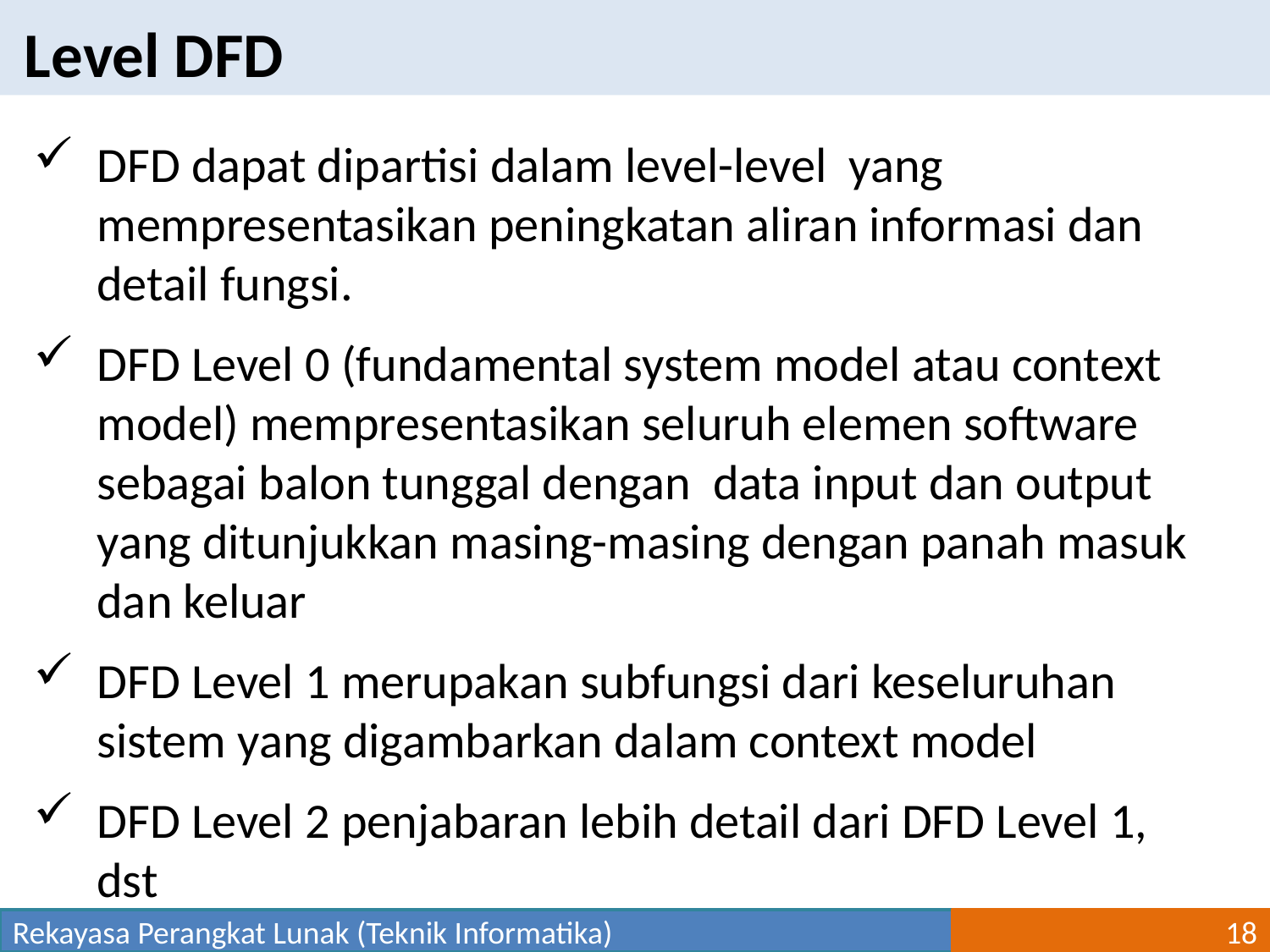

Level DFD
DFD dapat dipartisi dalam level-level  yang mempresentasikan peningkatan aliran informasi dan  detail fungsi.
DFD Level 0 (fundamental system model atau context model) mempresentasikan seluruh elemen software  sebagai balon tunggal dengan  data input dan output yang ditunjukkan masing-masing dengan panah masuk dan keluar
DFD Level 1 merupakan subfungsi dari keseluruhan sistem yang digambarkan dalam context model
DFD Level 2 penjabaran lebih detail dari DFD Level 1, dst

Rekayasa Perangkat Lunak (Teknik Informatika)
18